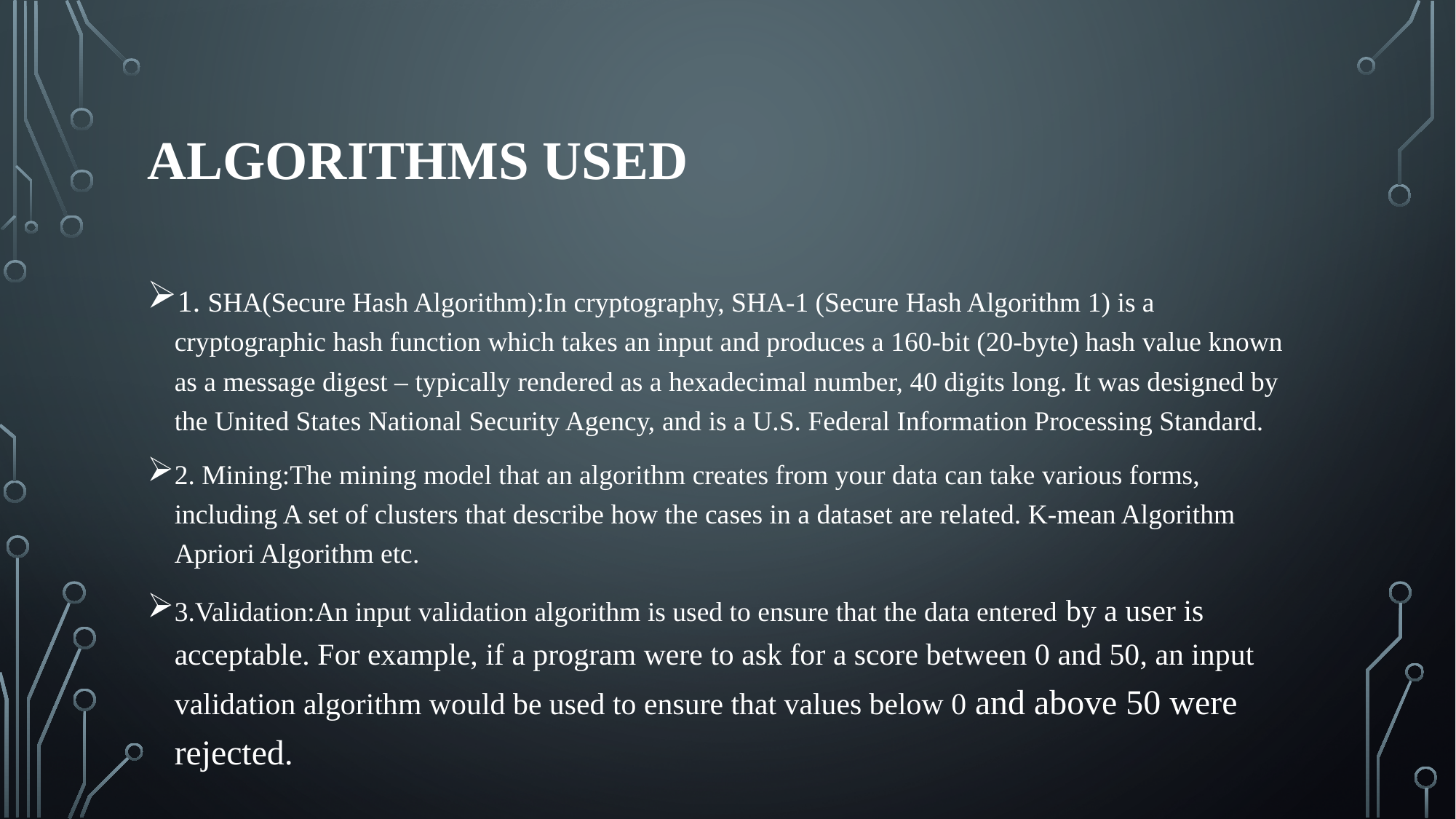

# algorithms used
1. SHA(Secure Hash Algorithm):In cryptography, SHA-1 (Secure Hash Algorithm 1) is a cryptographic hash function which takes an input and produces a 160-bit (20-byte) hash value known as a message digest – typically rendered as a hexadecimal number, 40 digits long. It was designed by the United States National Security Agency, and is a U.S. Federal Information Processing Standard.
2. Mining:The mining model that an algorithm creates from your data can take various forms, including A set of clusters that describe how the cases in a dataset are related. K-mean Algorithm Apriori Algorithm etc.
3.Validation:An input validation algorithm is used to ensure that the data entered by a user is acceptable. For example, if a program were to ask for a score between 0 and 50, an input validation algorithm would be used to ensure that values below 0 and above 50 were rejected.